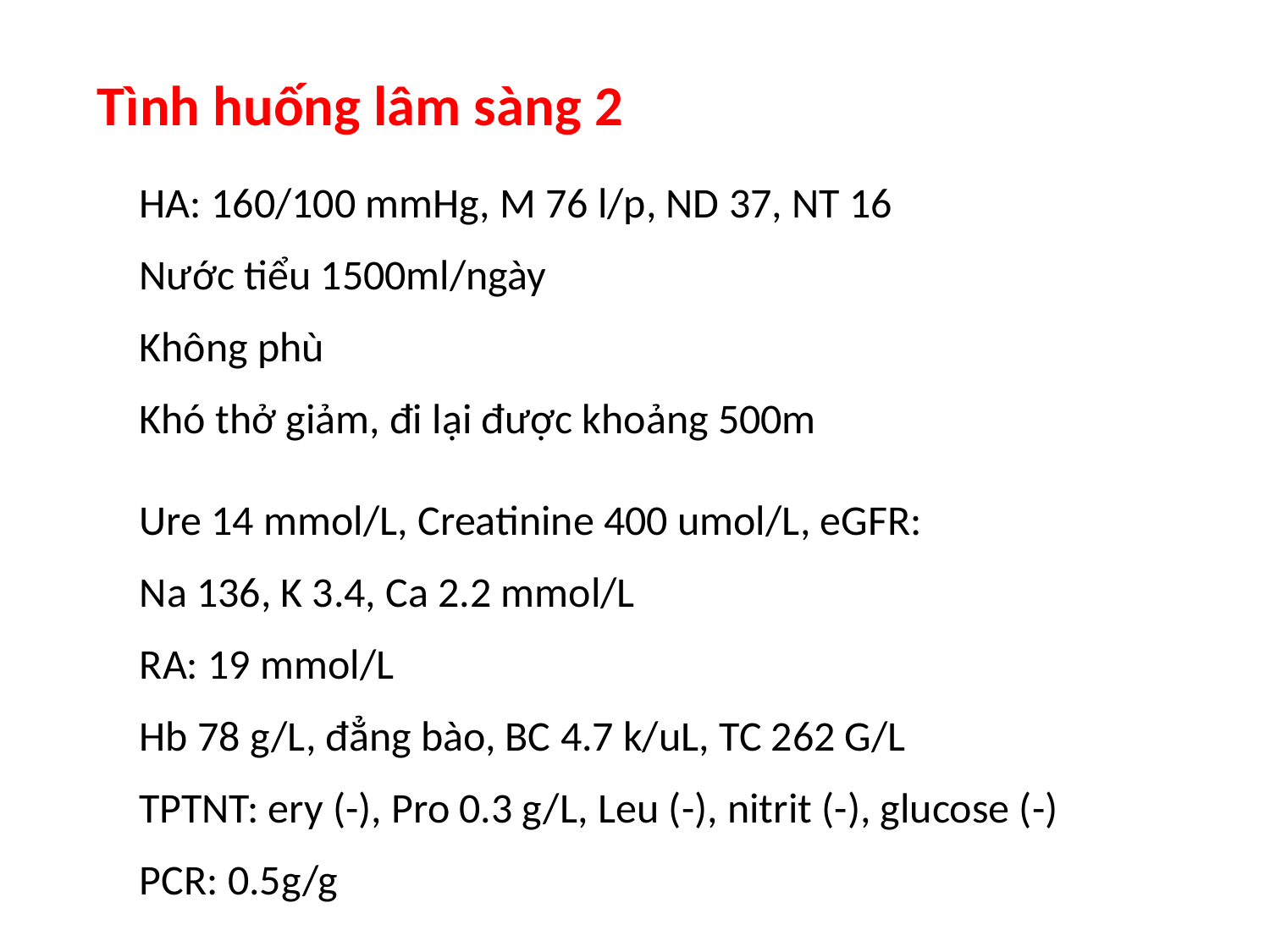

Tình huống lâm sàng 2
HA: 160/100 mmHg, M 76 l/p, ND 37, NT 16
Nước tiểu 1500ml/ngày
Không phù
Khó thở giảm, đi lại được khoảng 500m
Ure 14 mmol/L, Creatinine 400 umol/L, eGFR:
Na 136, K 3.4, Ca 2.2 mmol/L
RA: 19 mmol/L
Hb 78 g/L, đẳng bào, BC 4.7 k/uL, TC 262 G/L
TPTNT: ery (-), Pro 0.3 g/L, Leu (-), nitrit (-), glucose (-)
PCR: 0.5g/g